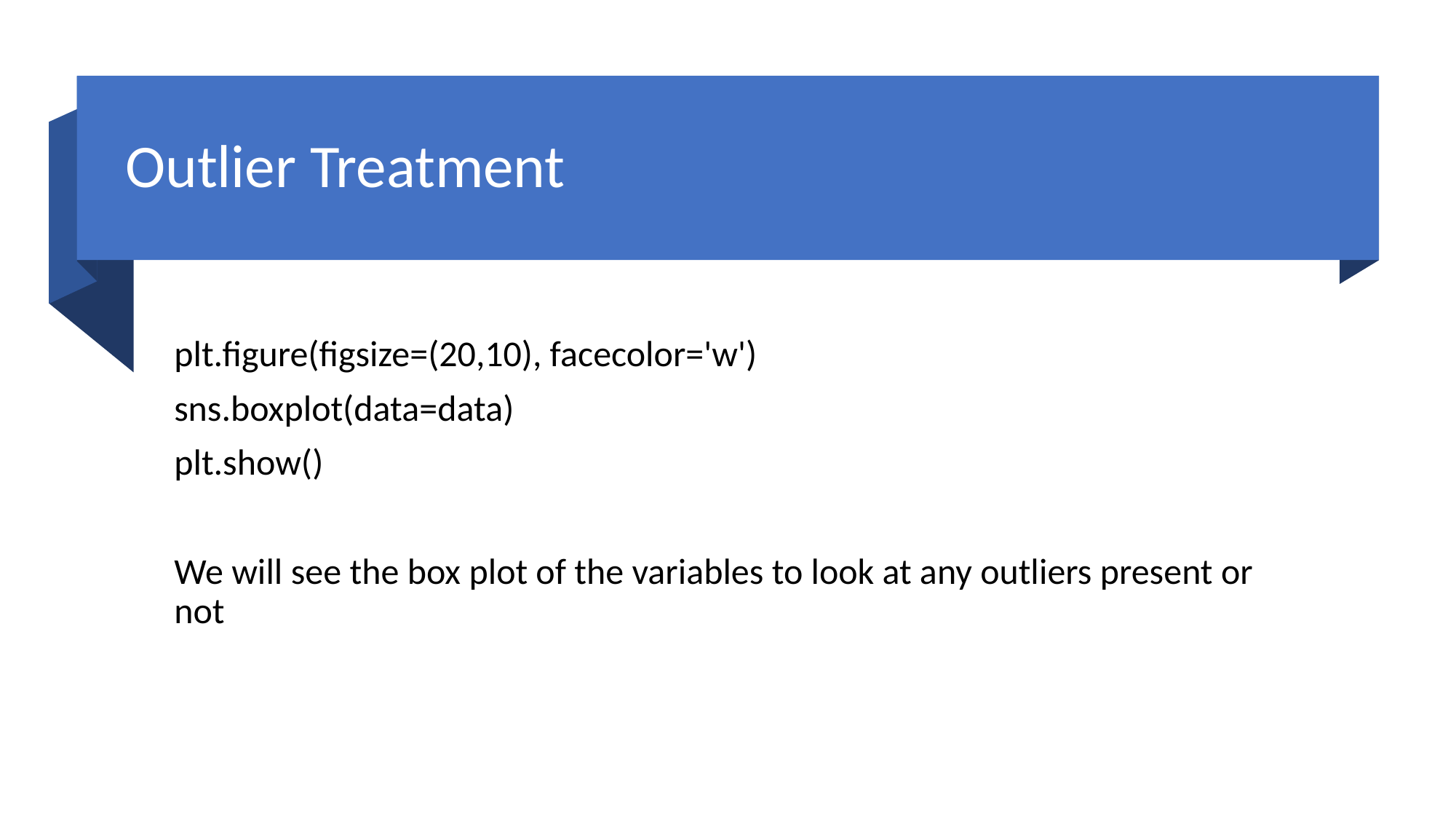

# Outlier Treatment

plt.figure(figsize=(20,10), facecolor='w')
sns.boxplot(data=data)
plt.show()

We will see the box plot of the variables to look at any outliers present or not